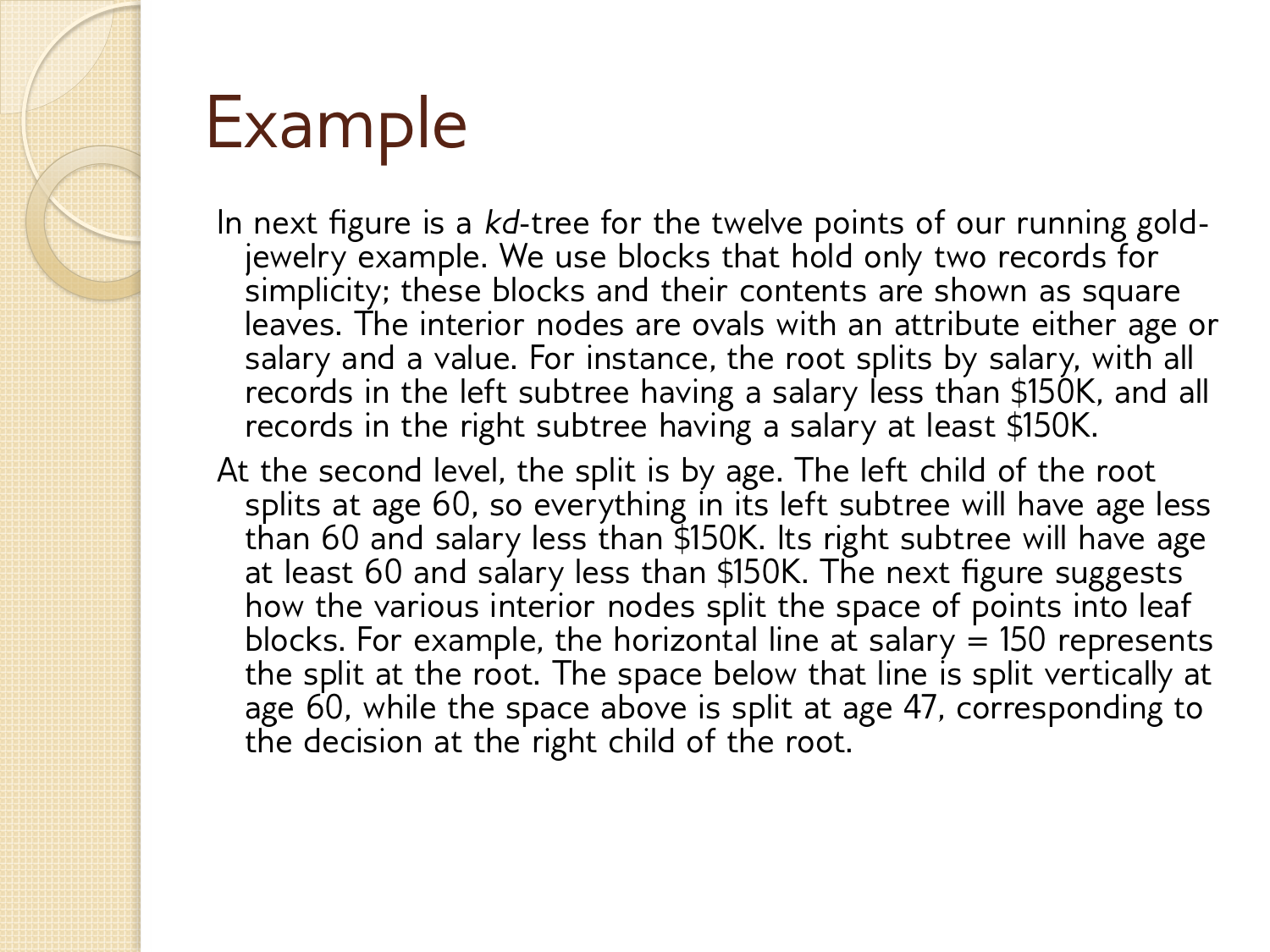

# Example
In next figure is a kd-tree for the twelve points of our running gold-jewelry example. We use blocks that hold only two records for simplicity; these blocks and their contents are shown as square leaves. The interior nodes are ovals with an attribute either age or salary and a value. For instance, the root splits by salary, with all records in the left subtree having a salary less than $150K, and all records in the right subtree having a salary at least $150K.
At the second level, the split is by age. The left child of the root splits at age 60, so everything in its left subtree will have age less than 60 and salary less than $150K. Its right subtree will have age at least 60 and salary less than $150K. The next figure suggests how the various interior nodes split the space of points into leaf blocks. For example, the horizontal line at salary = 150 represents the split at the root. The space below that line is split vertically at age 60, while the space above is split at age 47, corresponding to the decision at the right child of the root.